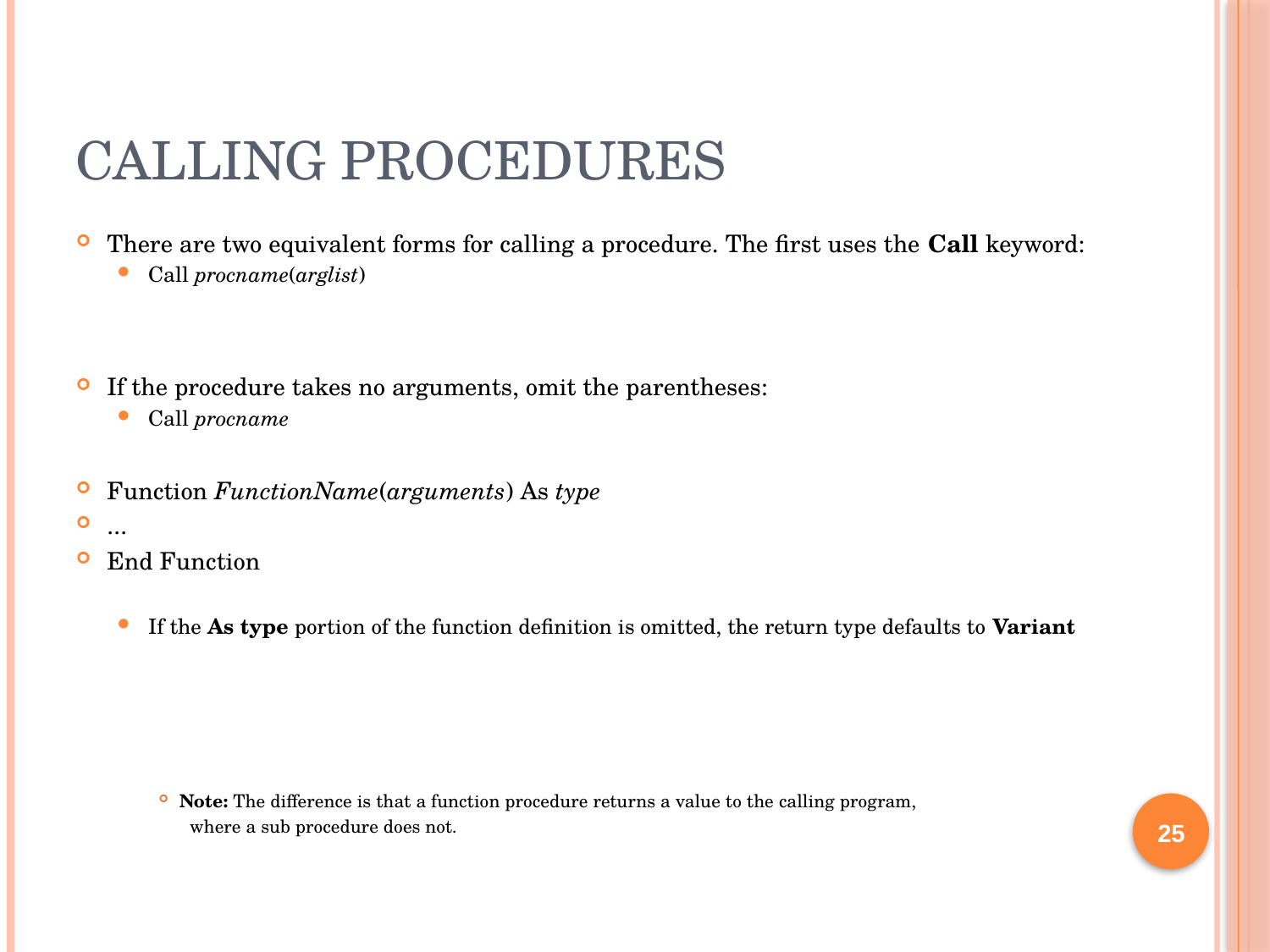

# Calling procedures
There are two equivalent forms for calling a procedure. The first uses the Call keyword:
Call procname(arglist)

If the procedure takes no arguments, omit the parentheses:
Call procname

Function FunctionName(arguments) As type
...
End Function

If the As type portion of the function definition is omitted, the return type defaults to Variant

Note: The difference is that a function procedure returns a value to the calling program,
where a sub procedure does not.

25